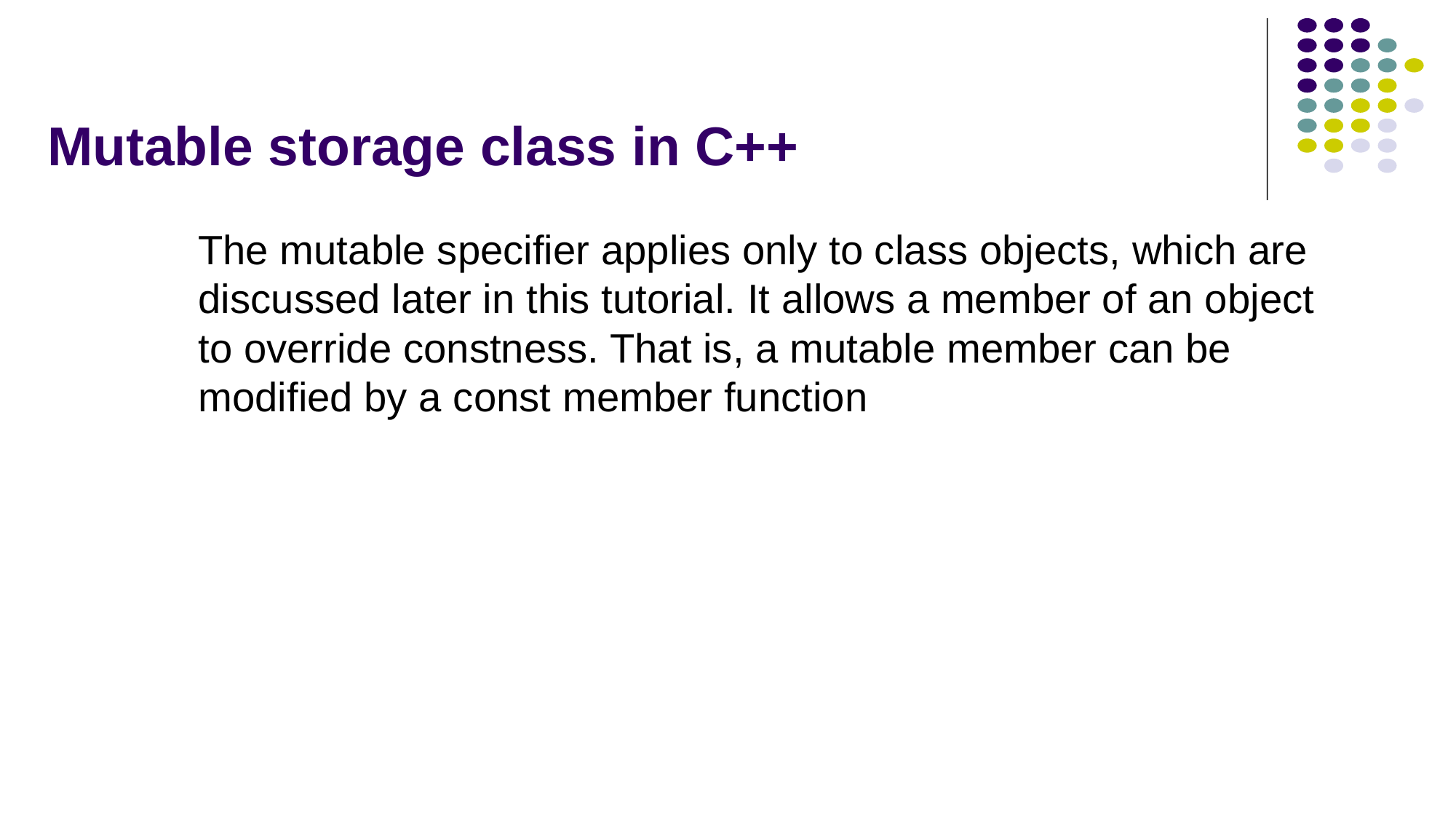

# Mutable storage class in C++
The mutable specifier applies only to class objects, which are discussed later in this tutorial. It allows a member of an object to override constness. That is, a mutable member can be modified by a const member function